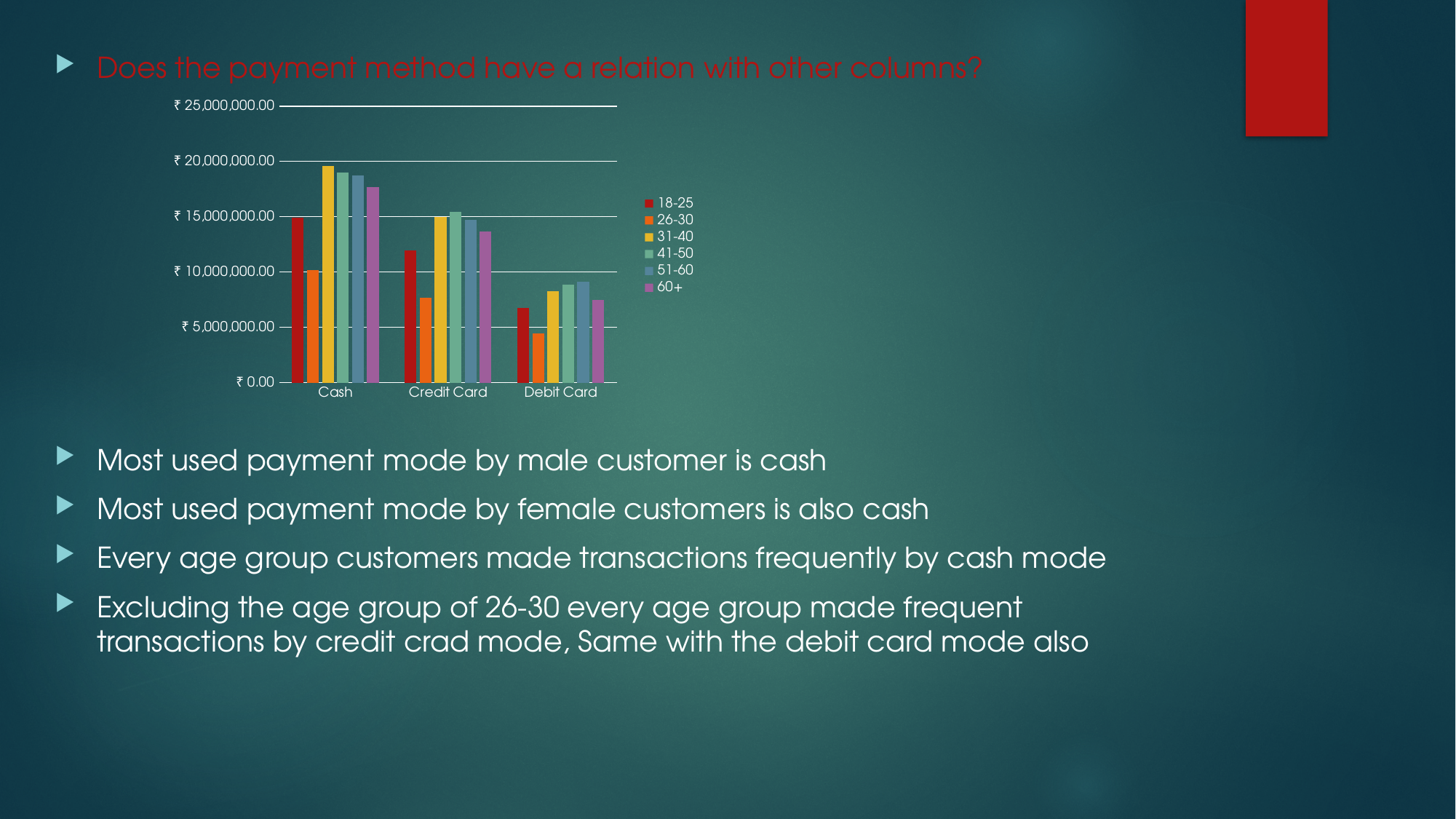

Does the payment method have a relation with other columns?

Most used payment mode by male customer is cash
Most used payment mode by female customers is also cash
Every age group customers made transactions frequently by cash mode
Excluding the age group of 26-30 every age group made frequent transactions by credit crad mode, Same with the debit card mode also

### Chart

| Category | 18-25 | 26-30 | 31-40 | 41-50 | 51-60 | 60+ |
|---|---|---|---|---|---|---|
| Cash | 14929176.110000143 | 10169585.380000075 | 19616758.180000227 | 18970276.320000242 | 18738191.650000196 | 17675450.23000018 |
| Credit Card | 11930917.730000105 | 7647004.700000033 | 15009520.990000155 | 15428816.510000158 | 14740391.540000152 | 13654412.620000152 |
| Debit Card | 6739302.030000026 | 4441841.919999998 | 8258908.66000007 | 8836717.510000052 | 9111886.370000057 | 7479519.3600000385 |